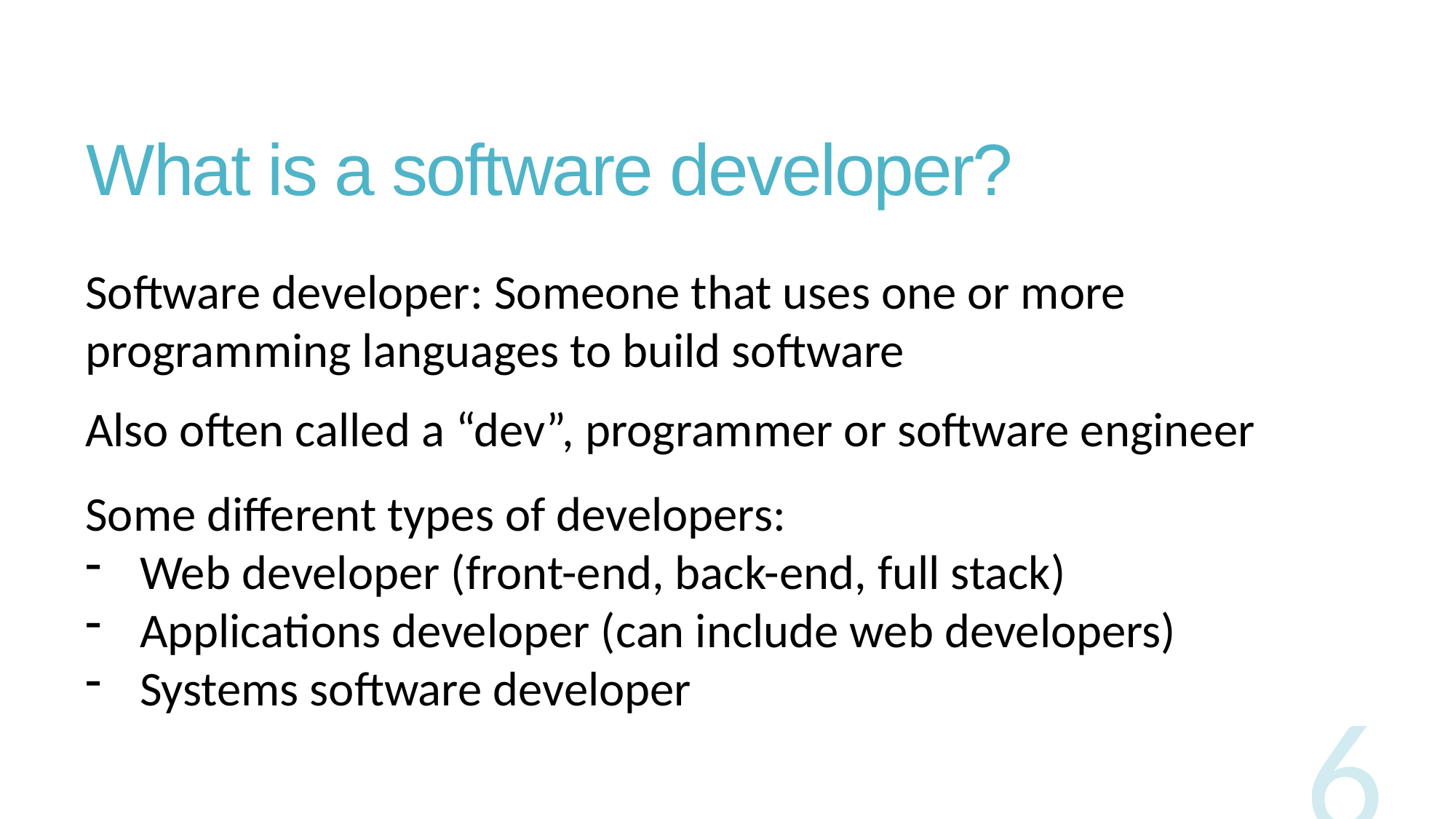

# What is a software developer?
Software developer: Someone that uses one or more programming languages to build software
Also often called a “dev”, programmer or software engineer
Some different types of developers:
Web developer (front-end, back-end, full stack)
Applications developer (can include web developers)
Systems software developer
6